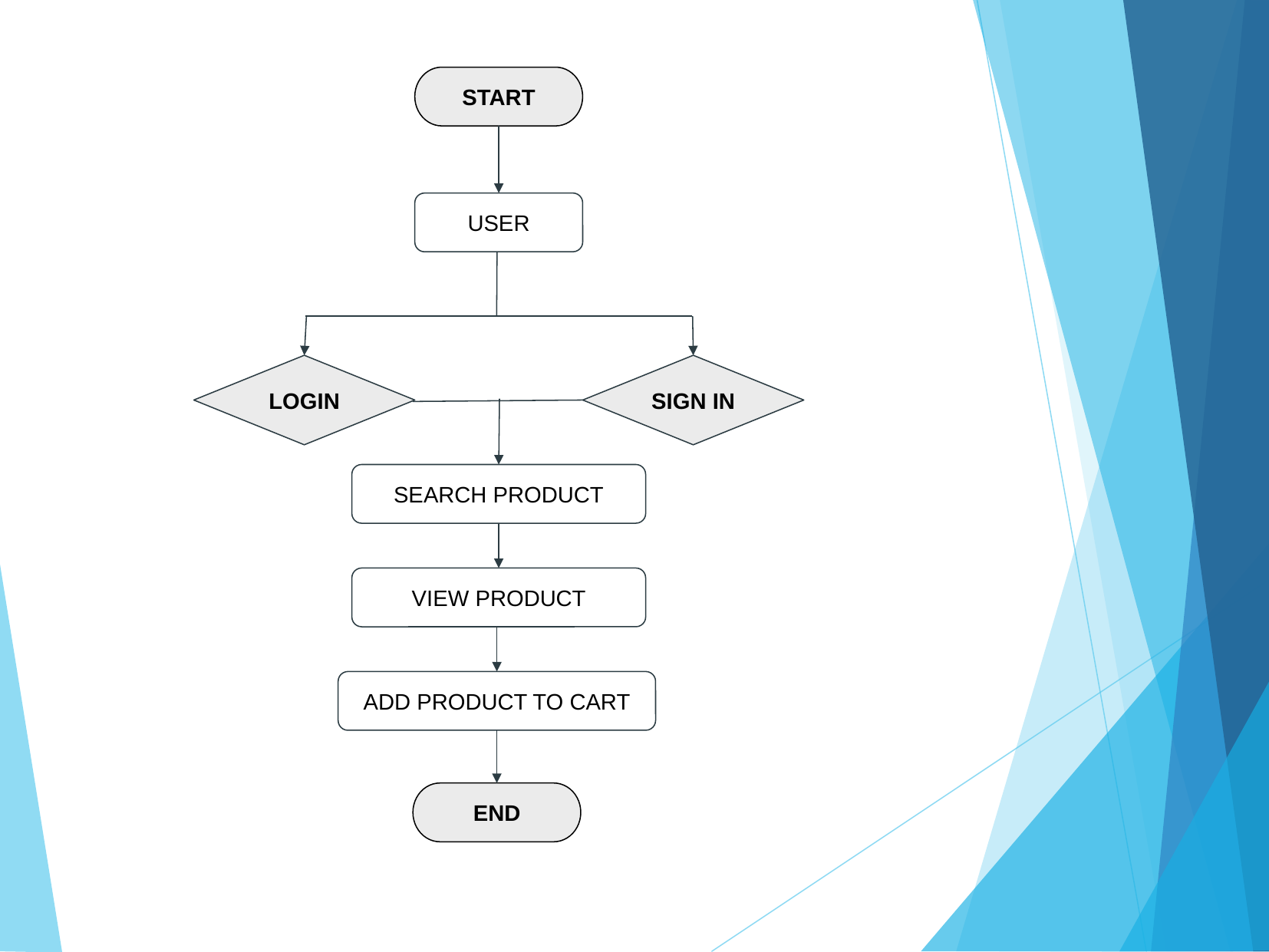

START
USER
LOGIN
SIGN IN
SEARCH PRODUCT
VIEW PRODUCT
ADD PRODUCT TO CART
END